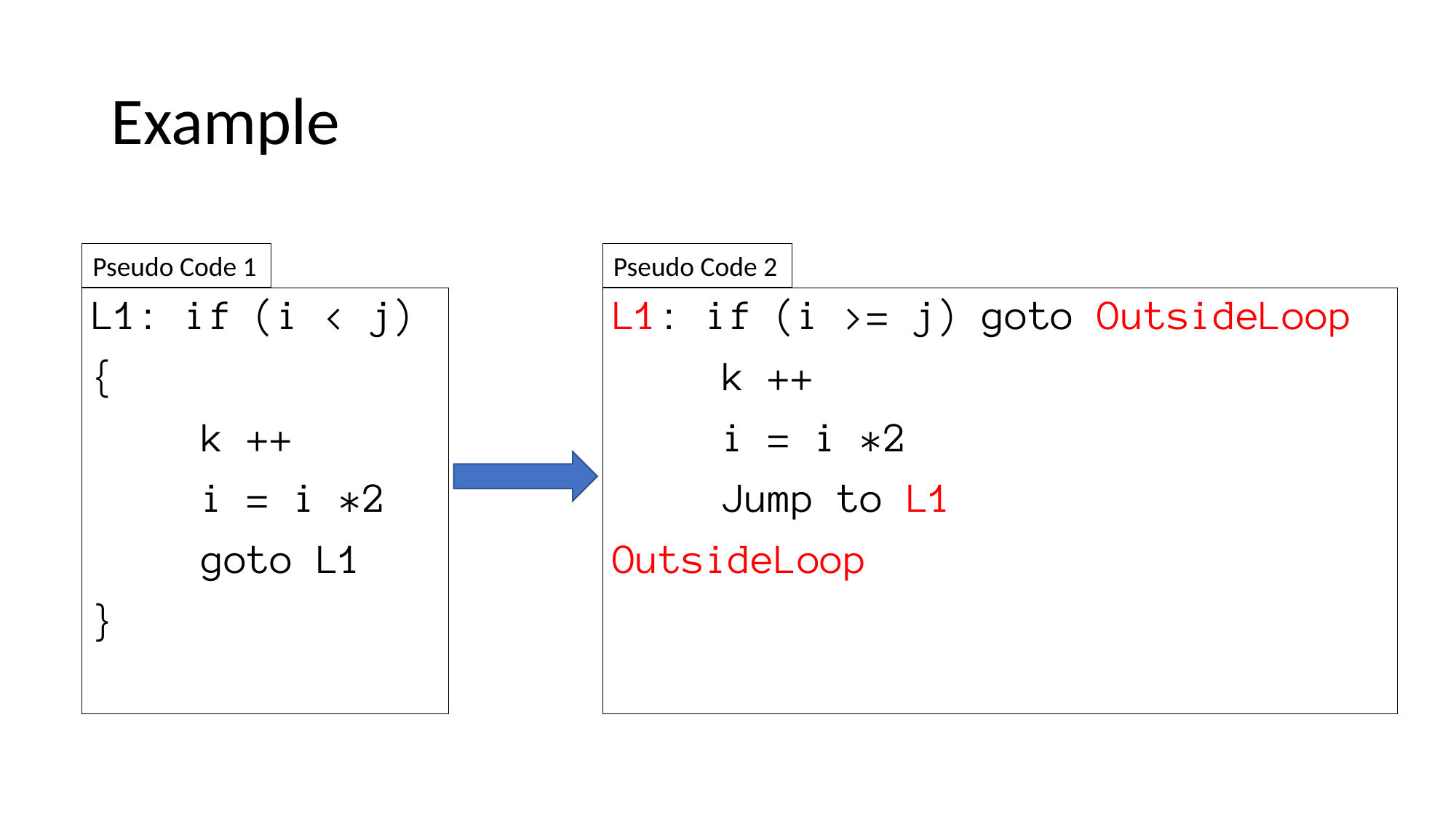

# Example
Pseudo Code 1
Pseudo Code 2
L1: if (i < j)
{
	k ++
	i = i *2
	goto L1
}
L1: if (i >= j) goto OutsideLoop
	k ++
	i = i *2
	Jump to L1
OutsideLoop